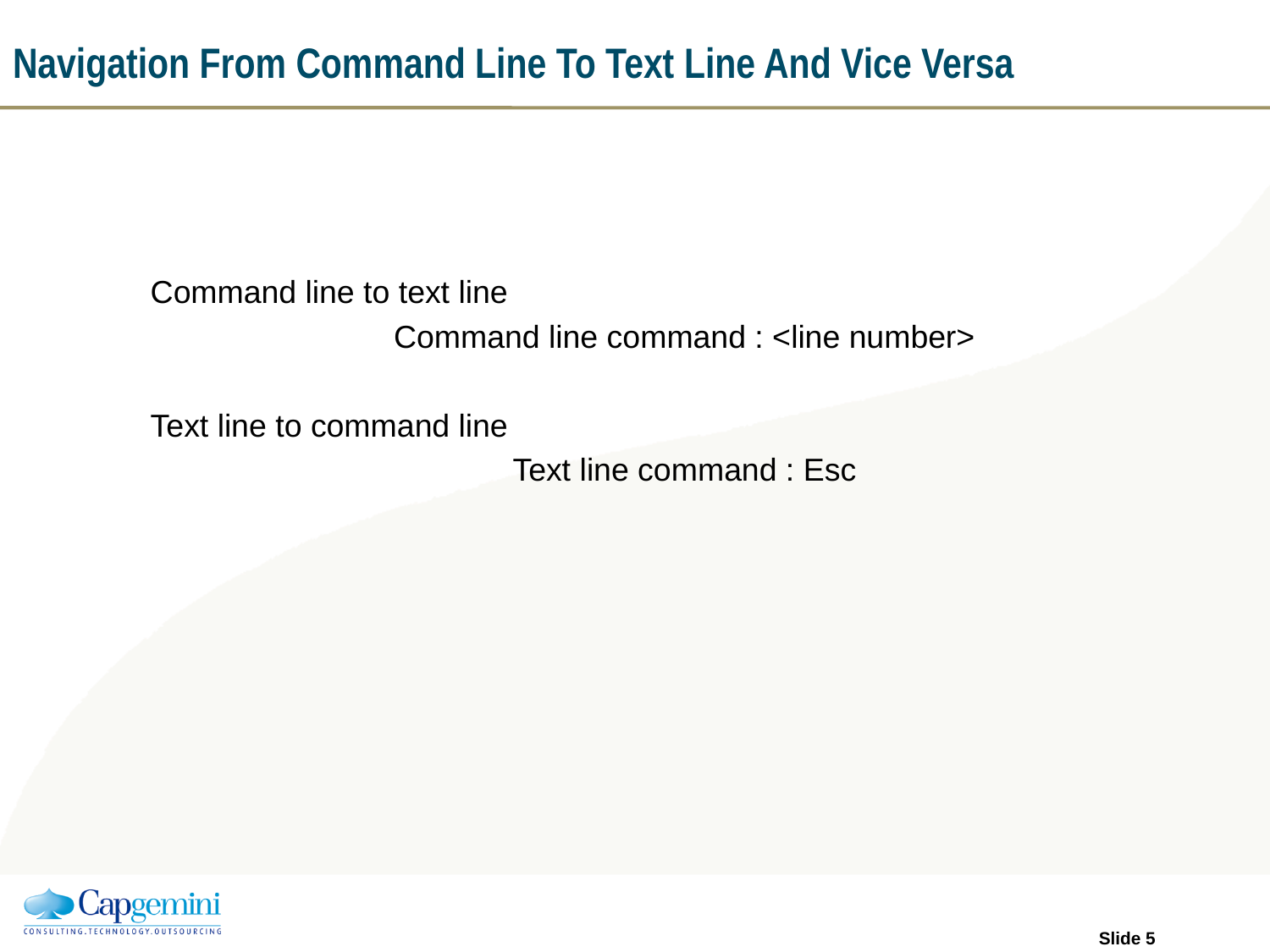

# Navigation From Command Line To Text Line And Vice Versa

Command line to text line
Command line command : <line number>

Text line to command line
Text line command : Esc

Slide 5